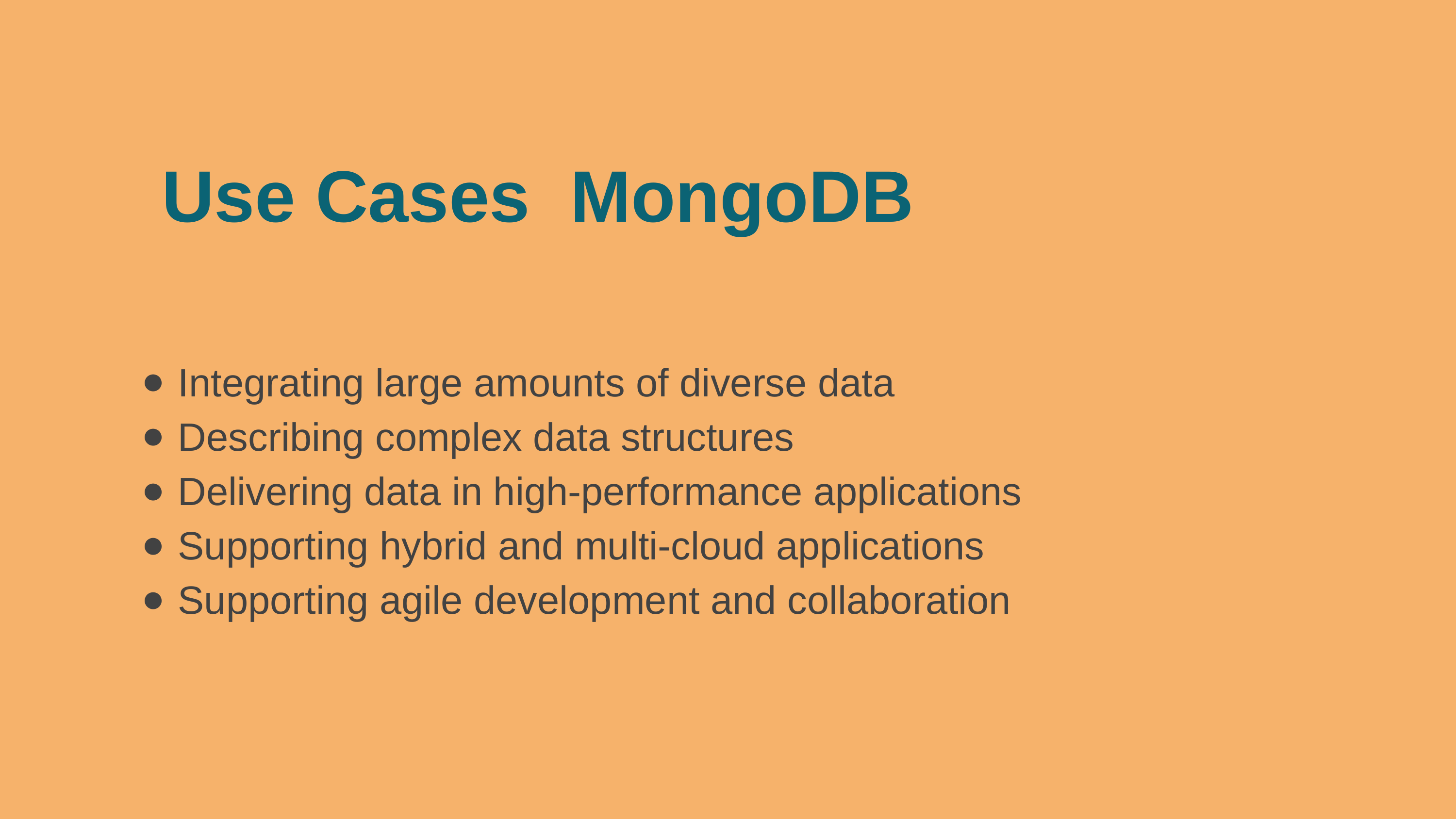

Use Cases  MongoDB
Integrating large amounts of diverse data
Describing complex data structures
Delivering data in high-performance applications
Supporting hybrid and multi-cloud applications
Supporting agile development and collaboration